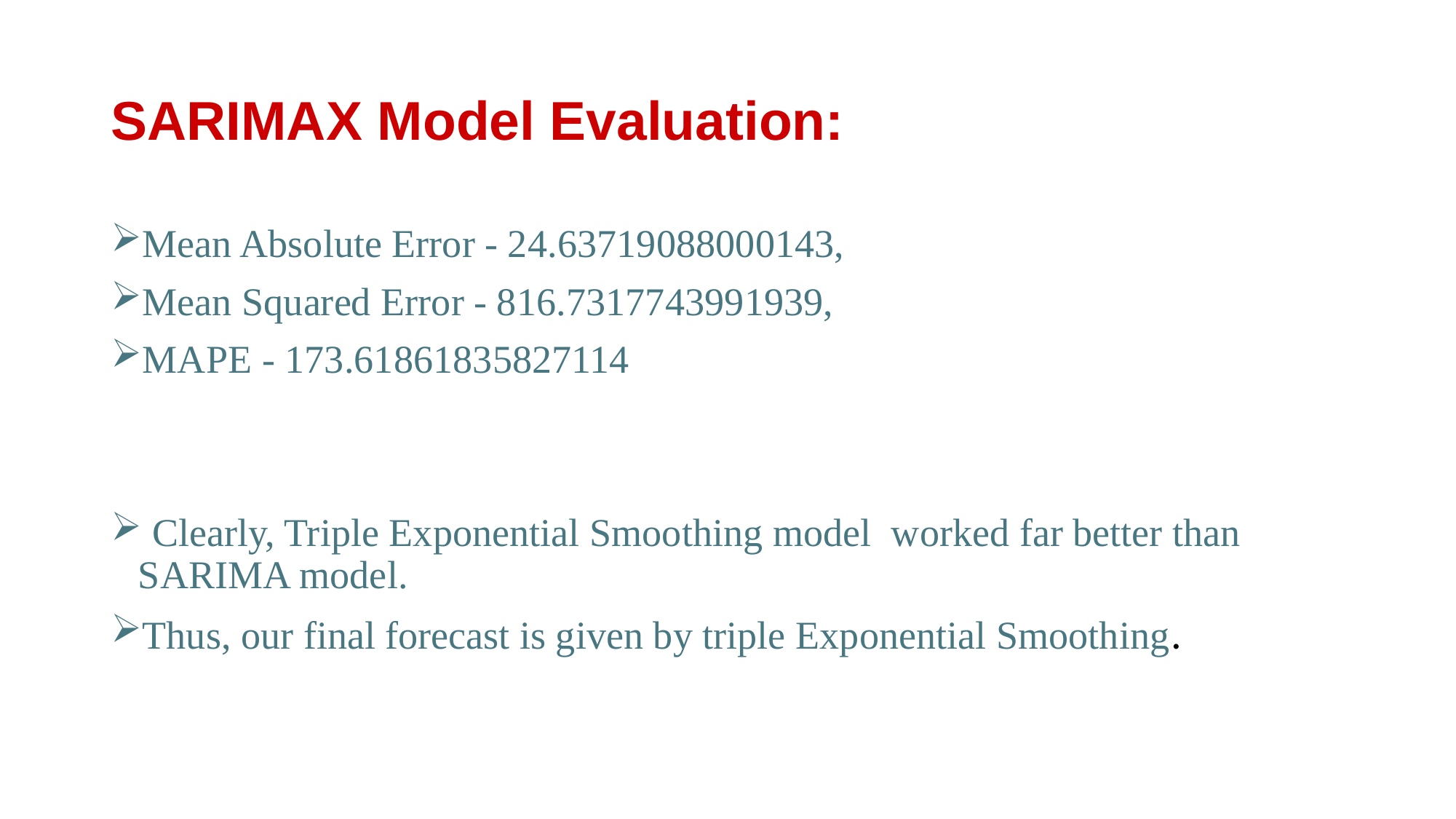

# SARIMAX Model Evaluation:
Mean Absolute Error - 24.63719088000143,
Mean Squared Error - 816.7317743991939,
MAPE - 173.61861835827114

 Clearly, Triple Exponential Smoothing model  worked far better than SARIMA model.
Thus, our final forecast is given by triple Exponential Smoothing.